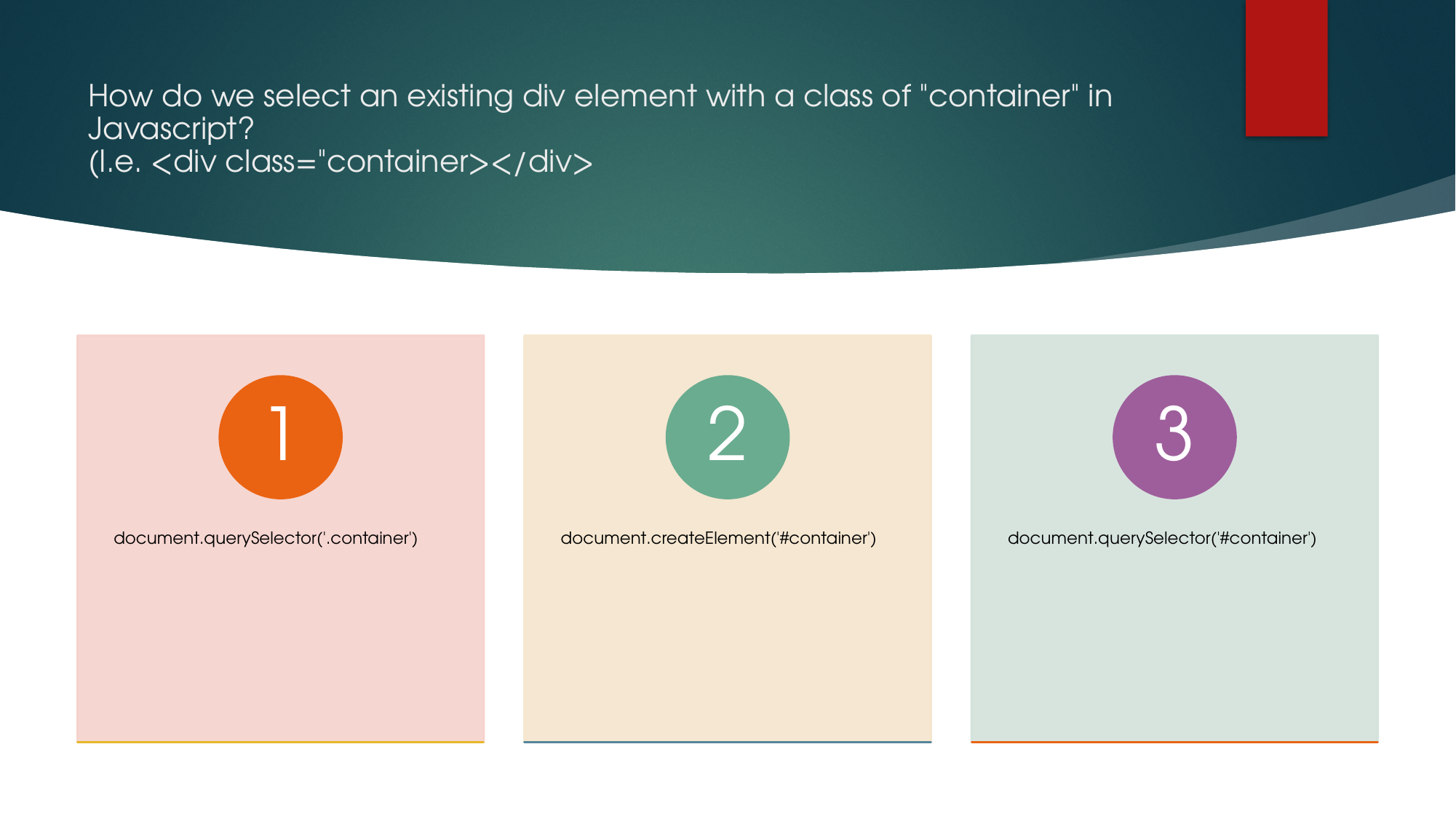

# How do we select an existing div element with a class of "container" in Javascript? (I.e. <div class="container></div>

 document.querySelector('.container')
1
 document.createElement('#container')
2
 document.querySelector('#container')
3